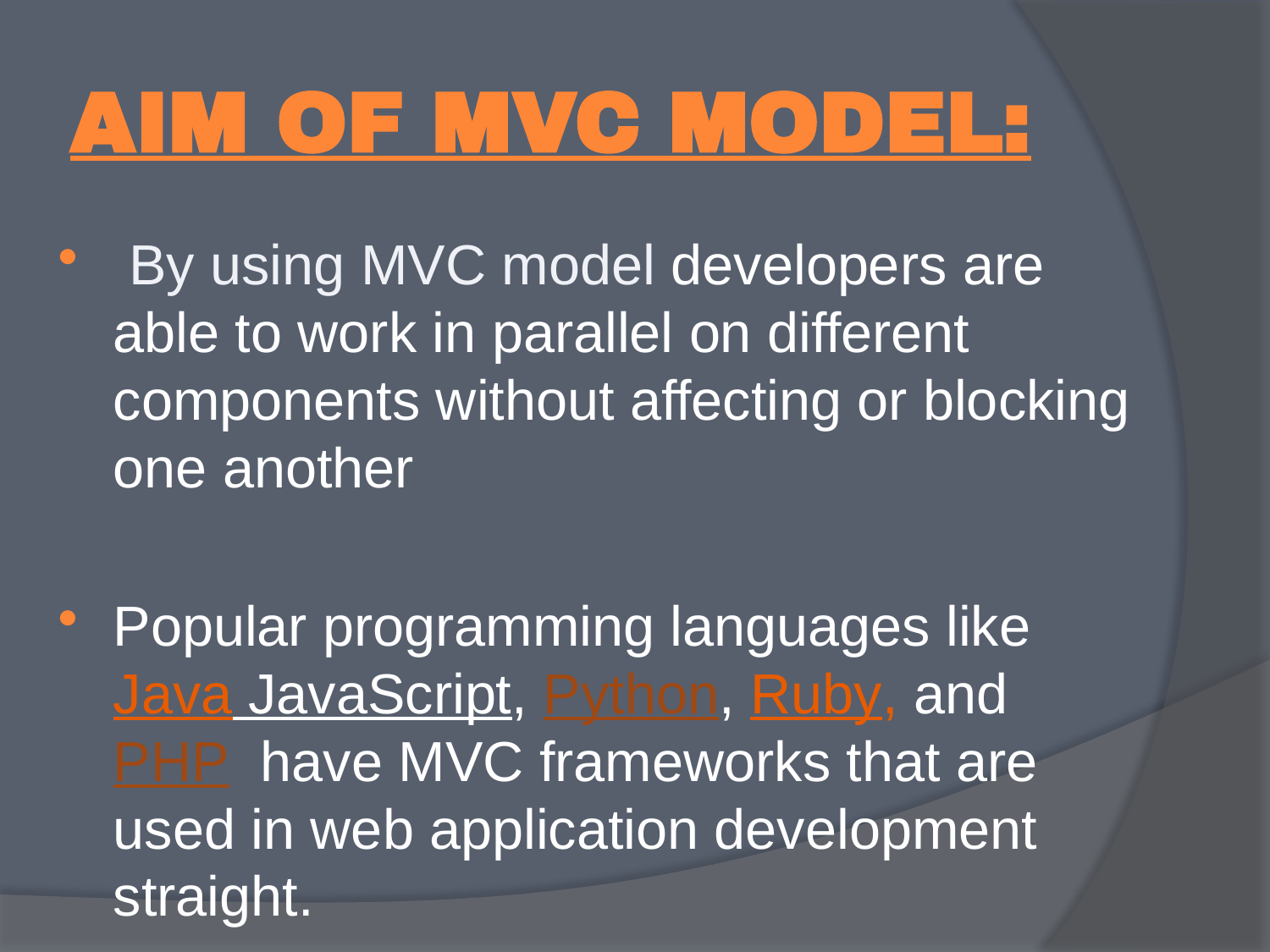

# AIM OF MVC MODEL:
 By using MVC model developers are able to work in parallel on different components without affecting or blocking one another

Popular programming languages like  Java JavaScript, Python, Ruby, and  PHP  have MVC frameworks that are used in web application development straight.